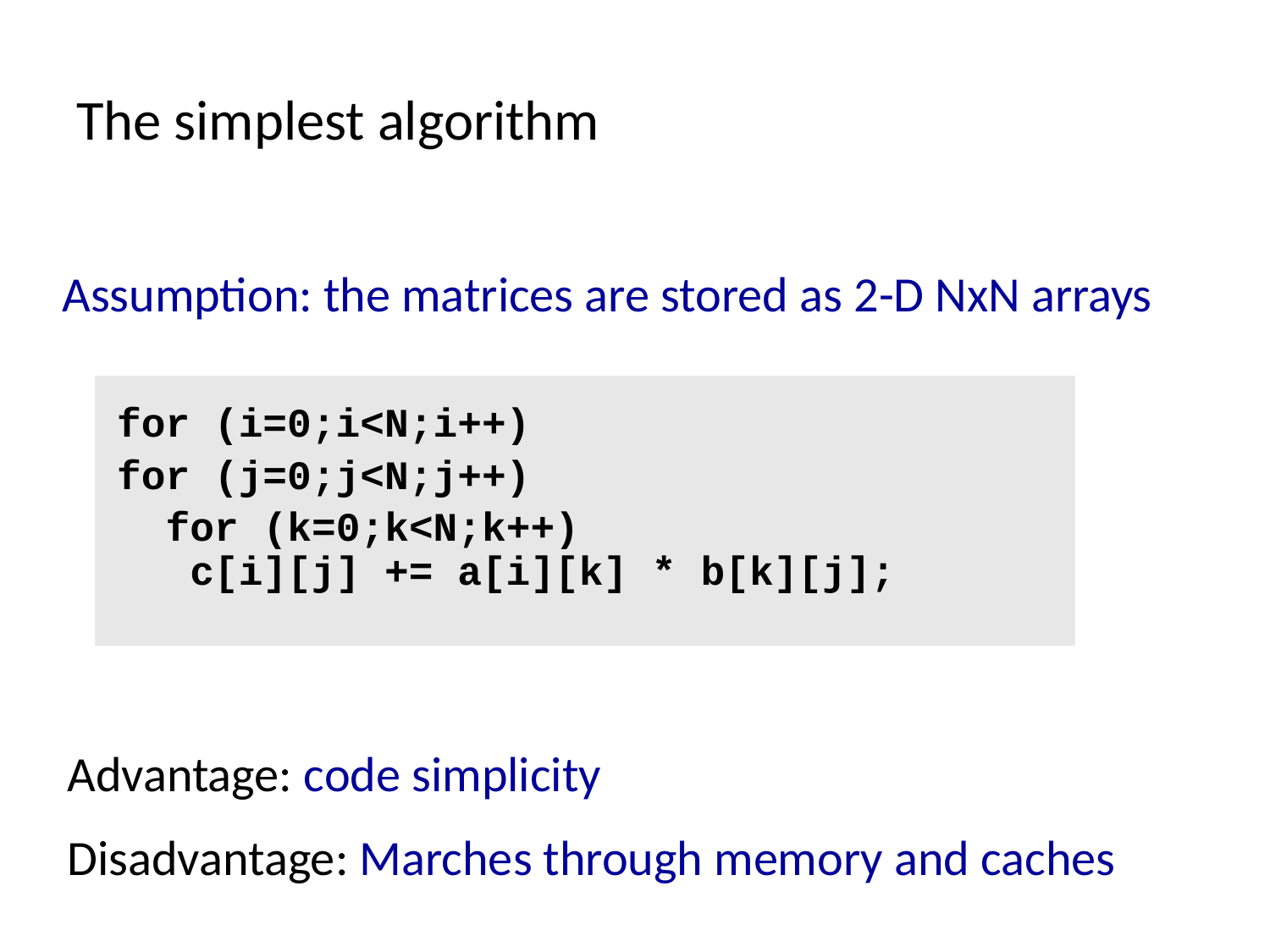

# The simplest algorithm
Assumption: the matrices are stored as 2-D NxN arrays

	for (i=0;i<N;i++)
  	for (j=0;j<N;j++)
		  for (k=0;k<N;k++)
		   c[i][j] += a[i][k] * b[k][j];

Advantage: code simplicity
Disadvantage: Marches through memory and caches